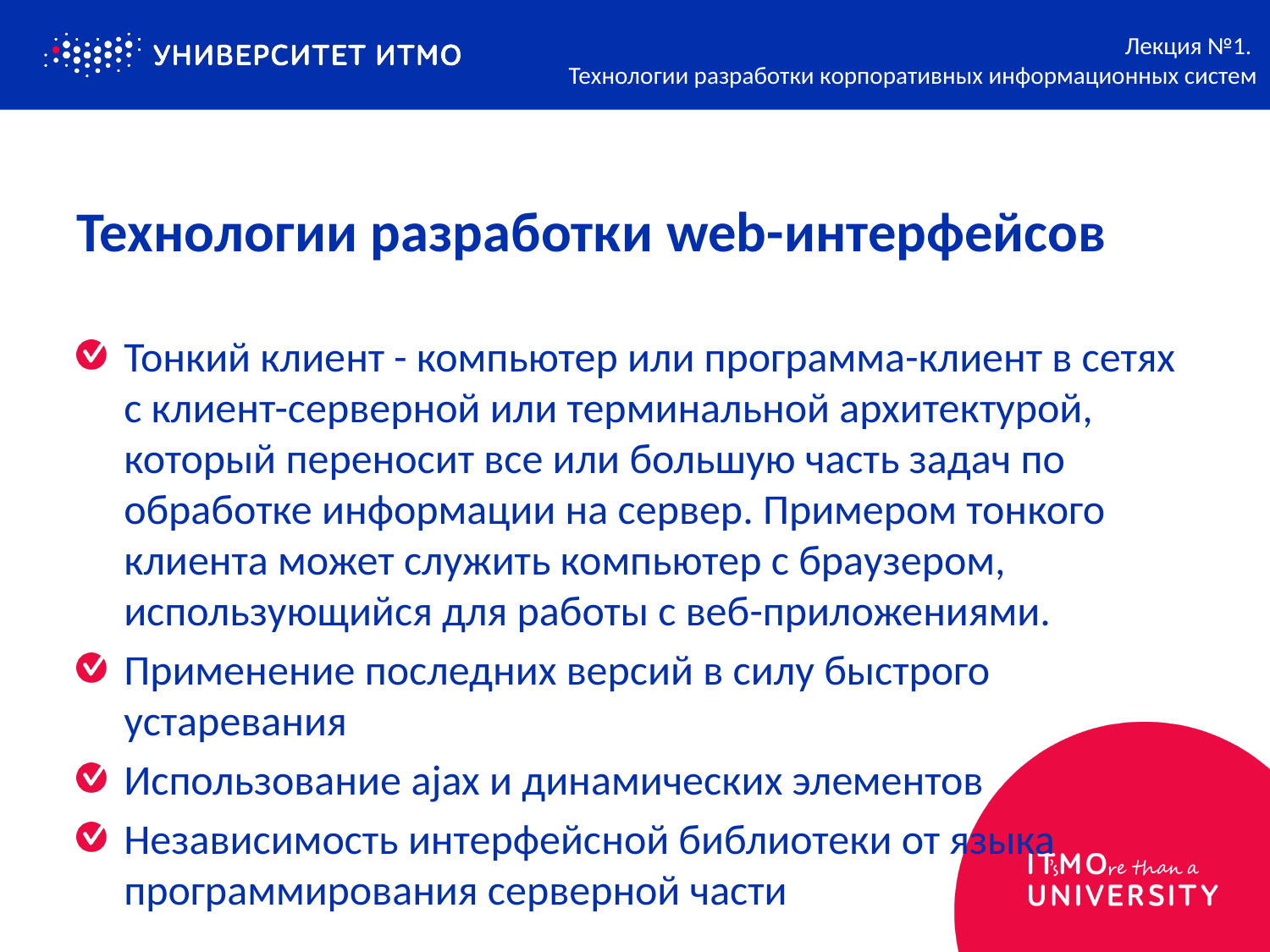

Лекция №1.
Технологии разработки корпоративных информационных систем
# Технологии разработки web-интерфейсов
Тонкий клиент - компьютер или программа-клиент в сетях с клиент-серверной или терминальной архитектурой, который переносит все или большую часть задач по обработке информации на сервер. Примером тонкого клиента может служить компьютер с браузером, использующийся для работы с веб-приложениями.
Применение последних версий в силу быстрого устаревания
Использование ajax и динамических элементов
Независимость интерфейсной библиотеки от языка программирования серверной части